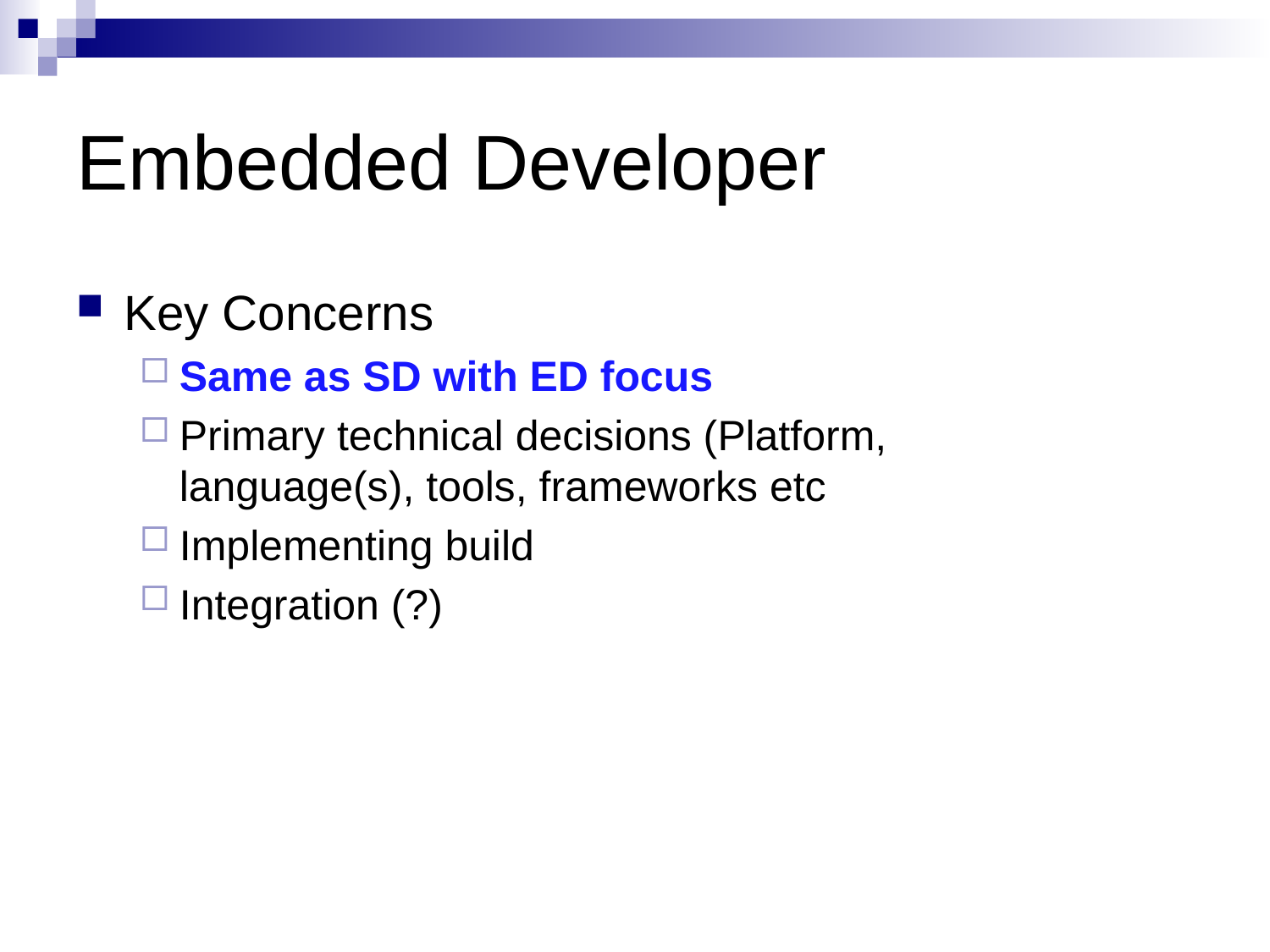

# Embedded Developer
Key Concerns
Same as SD with ED focus
Primary technical decisions (Platform, language(s), tools, frameworks etc
Implementing build
Integration (?)